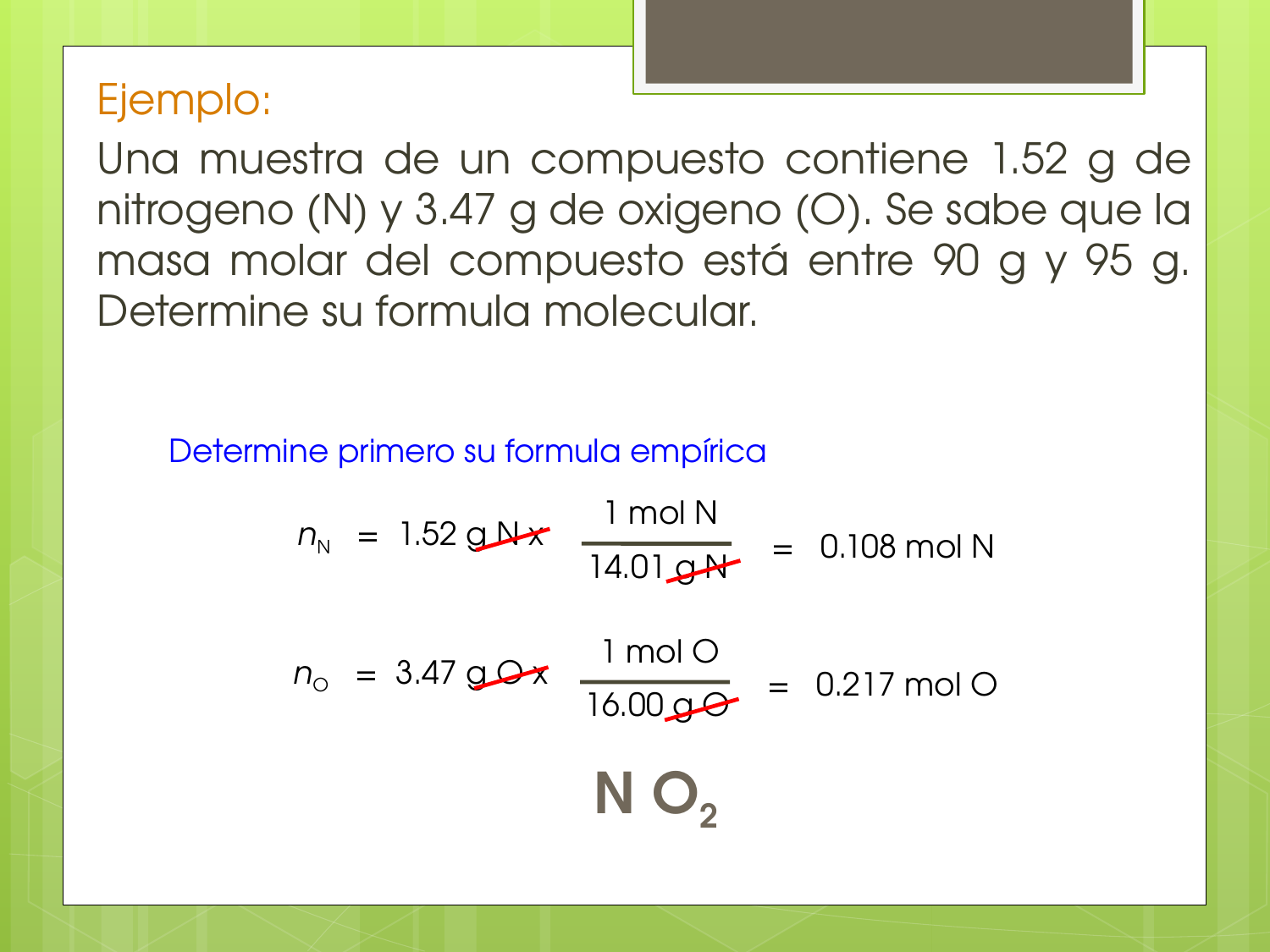

Ejemplo:
Una muestra de un compuesto contiene 1.52 g de nitrogeno (N) y 3.47 g de oxigeno (O). Se sabe que la masa molar del compuesto está entre 90 g y 95 g. Determine su formula molecular.
Determine primero su formula empírica
1 mol N
14.01 g N

nN   =  1.52 g N x
=   0.108 mol N

1 mol O
16.00 g O

nO   =  3.47 g O x
=   0.217 mol O

N O2